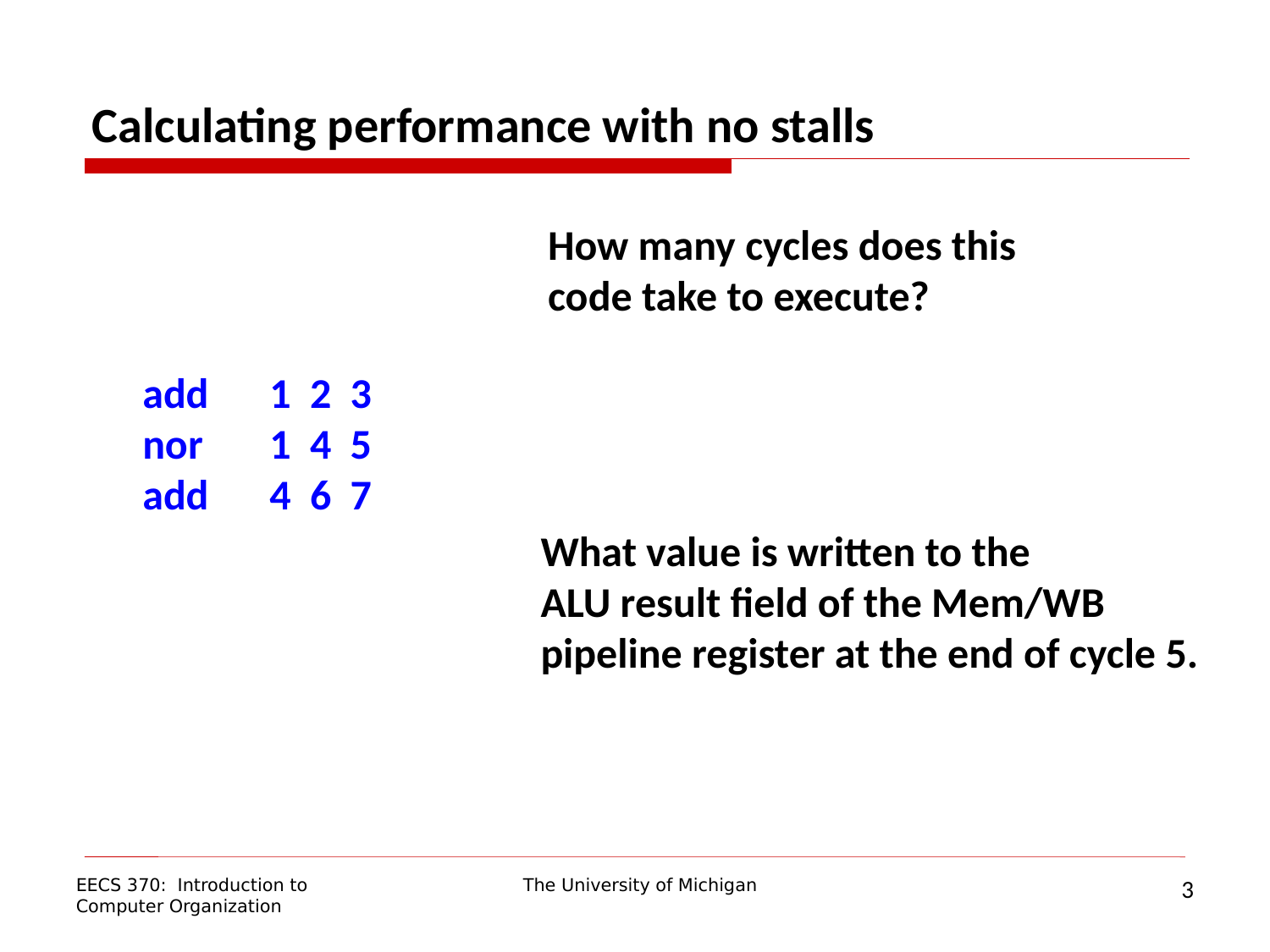

Calculating performance with no stalls

How many cycles does this
code take to execute?
add   	1  2  3
nor	1  4  5
add	4  6  7
What value is written to the
ALU result field of the Mem/WB
pipeline register at the end of cycle 5.
3